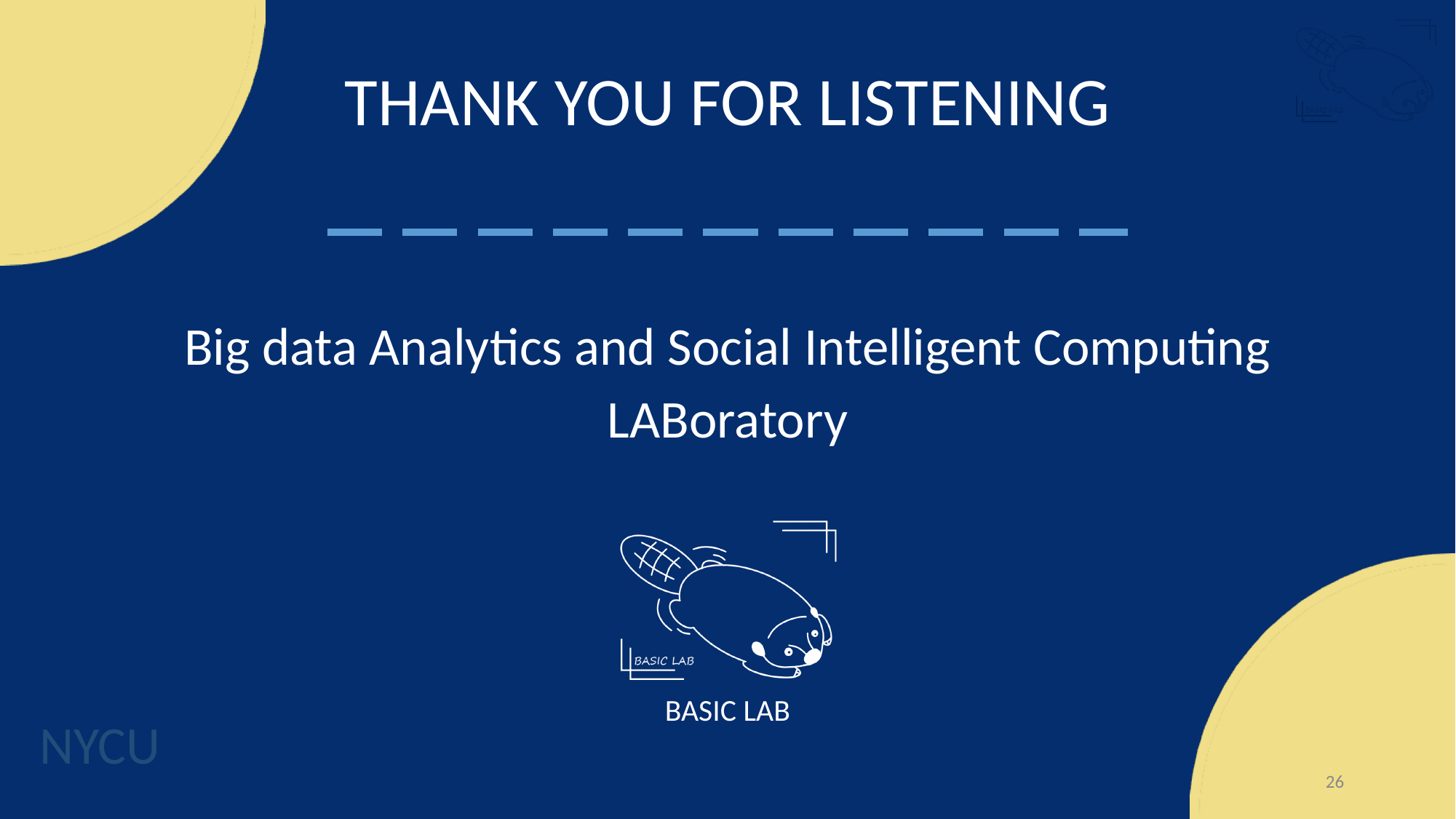

# THANK YOU FOR LISTENING
Big data Analytics and Social Intelligent Computing
LABoratory
26